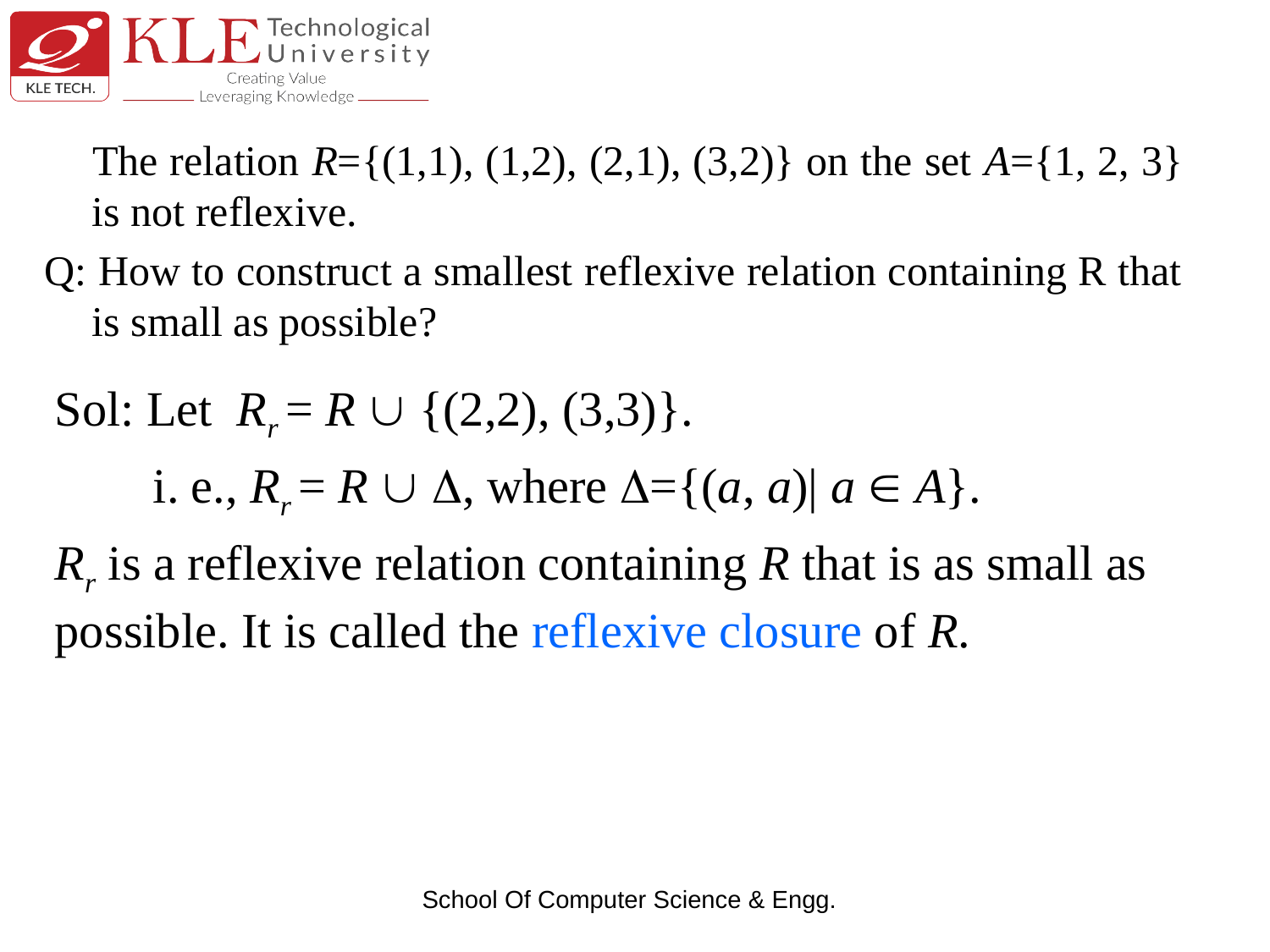

The relation R={(1,1), (1,2), (2,1), (3,2)} on the set A={1, 2, 3} is not reflexive.
Q: How to construct a smallest reflexive relation containing R that is small as possible?
Sol: Let  Rr = R ∪ {(2,2), (3,3)}.
        i. e., Rr = R ∪ Δ, where Δ={(a, a)| a ∈ A}.
Rr is a reflexive relation containing R that is as small as possible. It is called the reflexive closure of R.